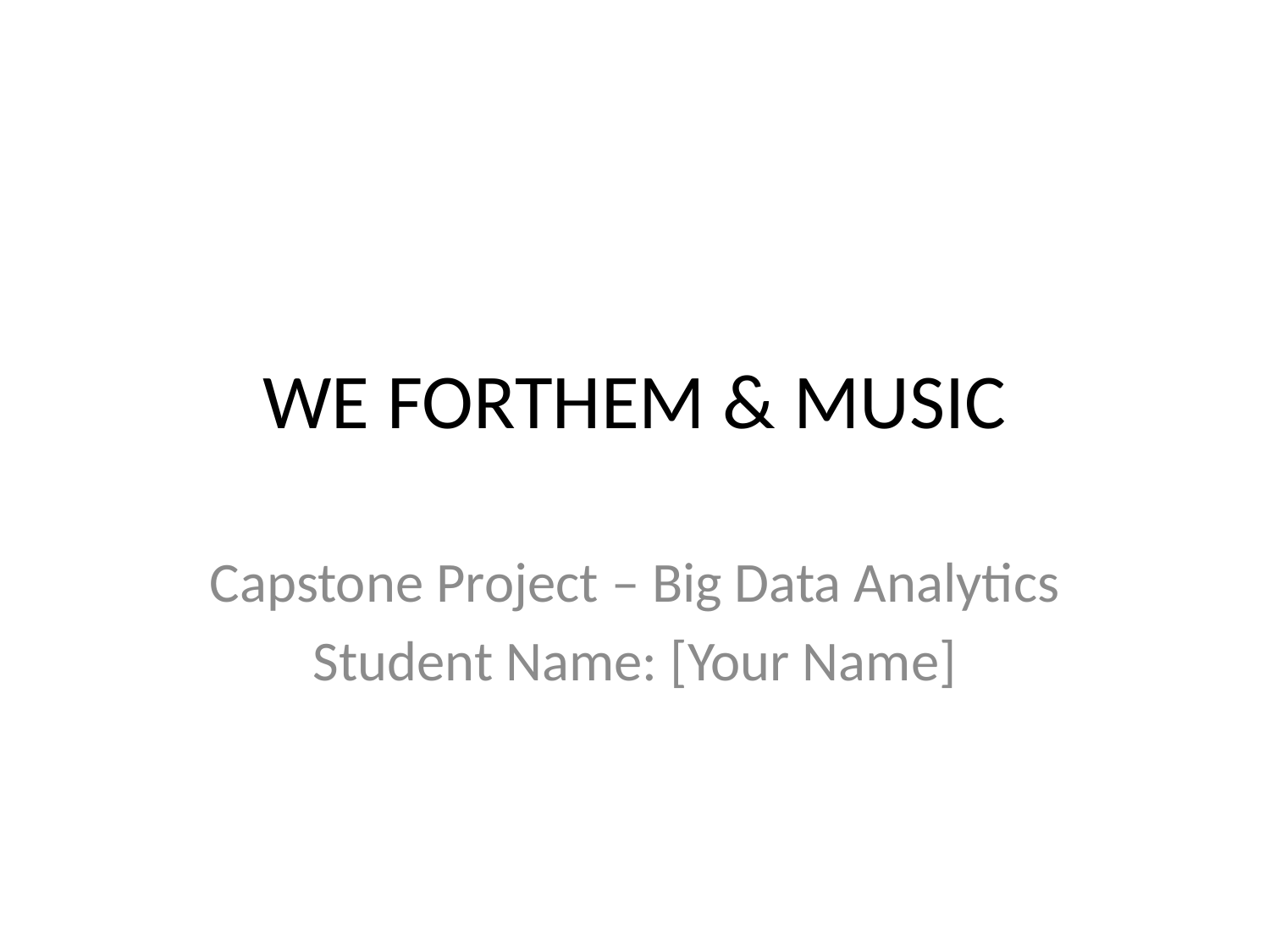

# WE FORTHEM & MUSIC
Capstone Project – Big Data Analytics
Student Name: [Your Name]